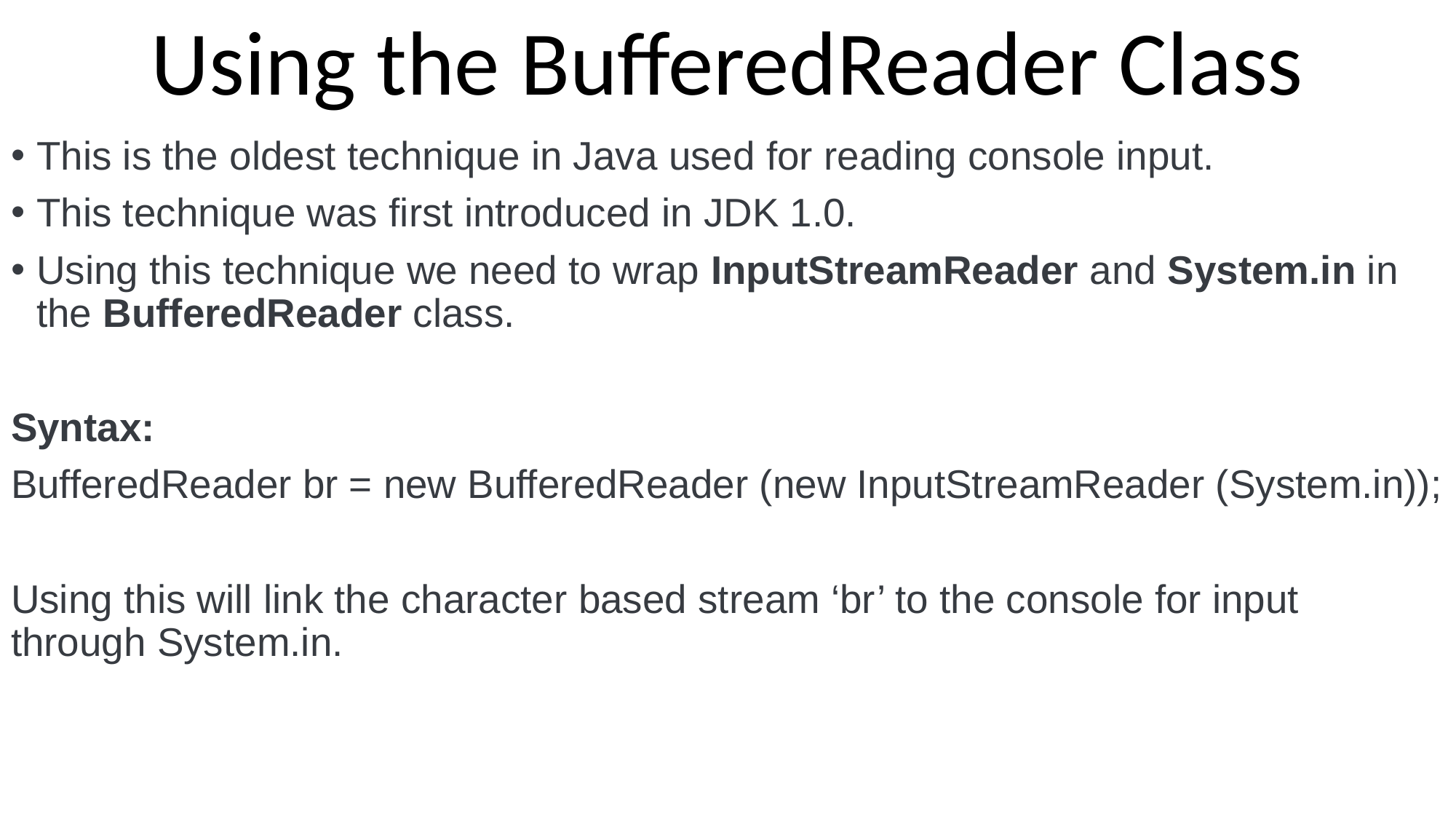

# Using the BufferedReader Class
This is the oldest technique in Java used for reading console input.
This technique was first introduced in JDK 1.0.
Using this technique we need to wrap InputStreamReader and System.in in the BufferedReader class.

Syntax:
BufferedReader br = new BufferedReader (new InputStreamReader (System.in));

Using this will link the character based stream ‘br’ to the console for input through System.in.